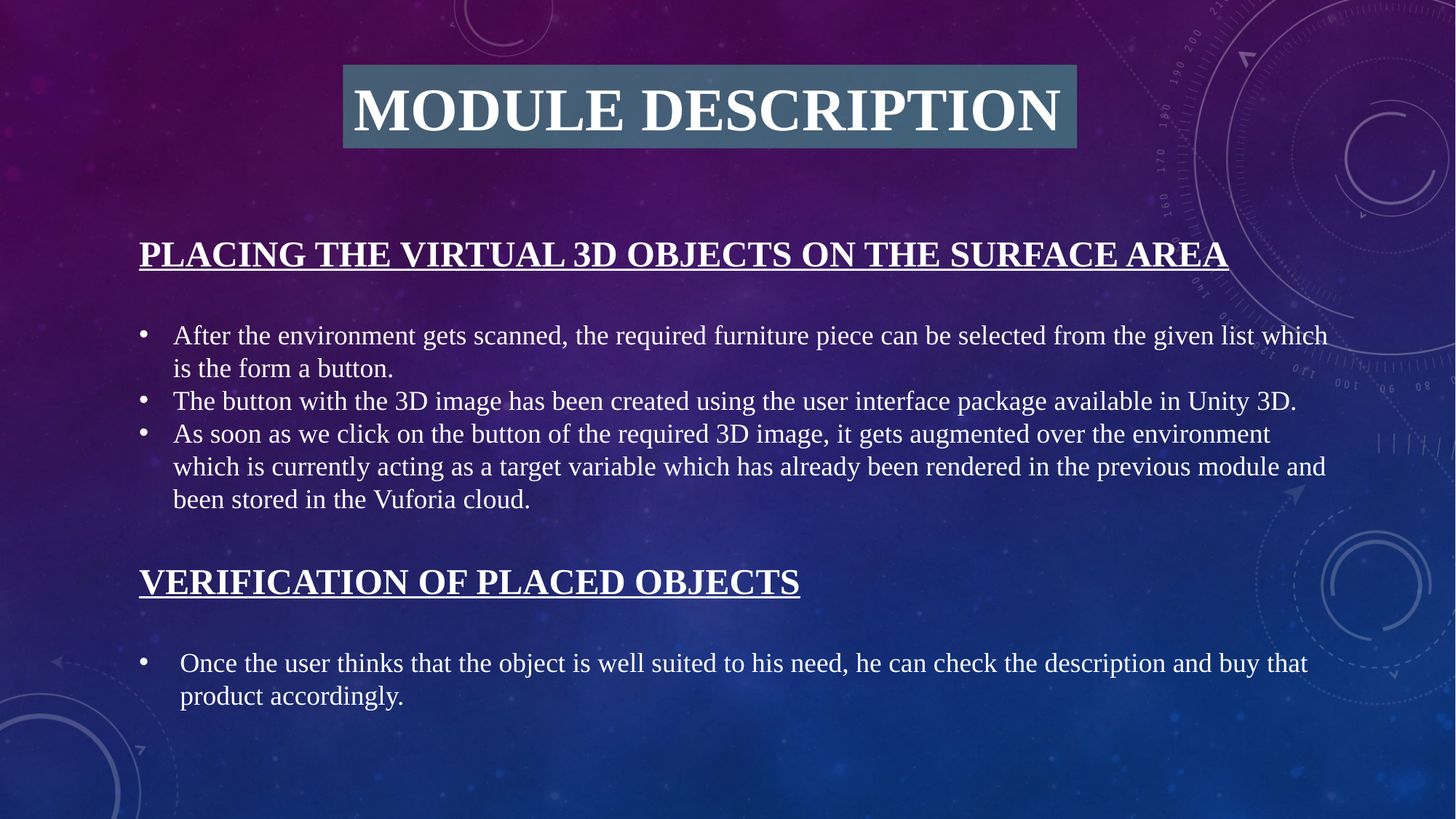

MODULE DESCRIPTION

PLACING THE VIRTUAL 3D OBJECTS ON THE SURFACE AREA

After the environment gets scanned, the required furniture piece can be selected from the given list which is the form a button.
The button with the 3D image has been created using the user interface package available in Unity 3D.
As soon as we click on the button of the required 3D image, it gets augmented over the environment which is currently acting as a target variable which has already been rendered in the previous module and been stored in the Vuforia cloud.

VERIFICATION OF PLACED OBJECTS

Once the user thinks that the object is well suited to his need, he can check the description and buy that product accordingly.